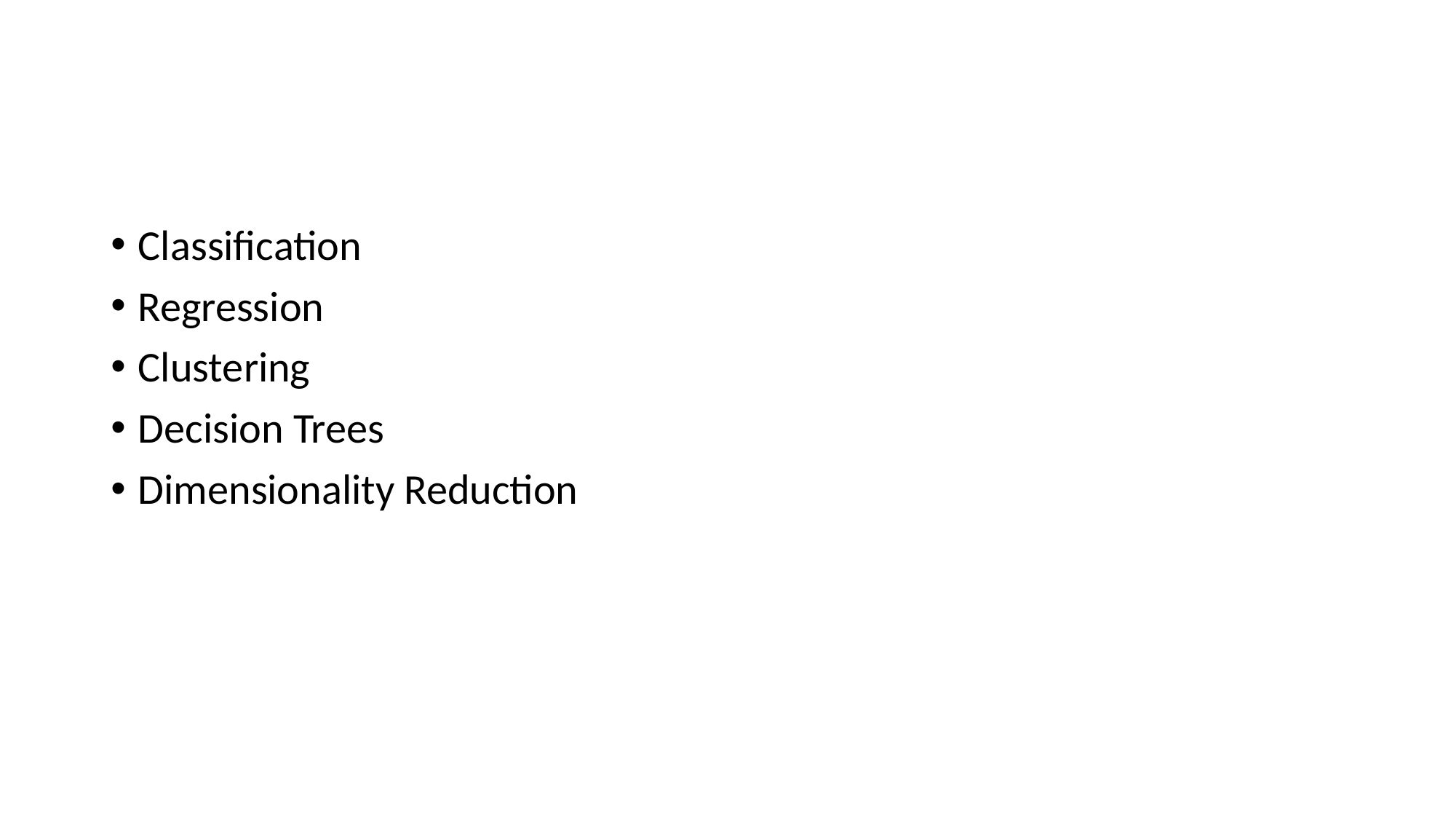

#
Classification
Regression
Clustering
Decision Trees
Dimensionality Reduction